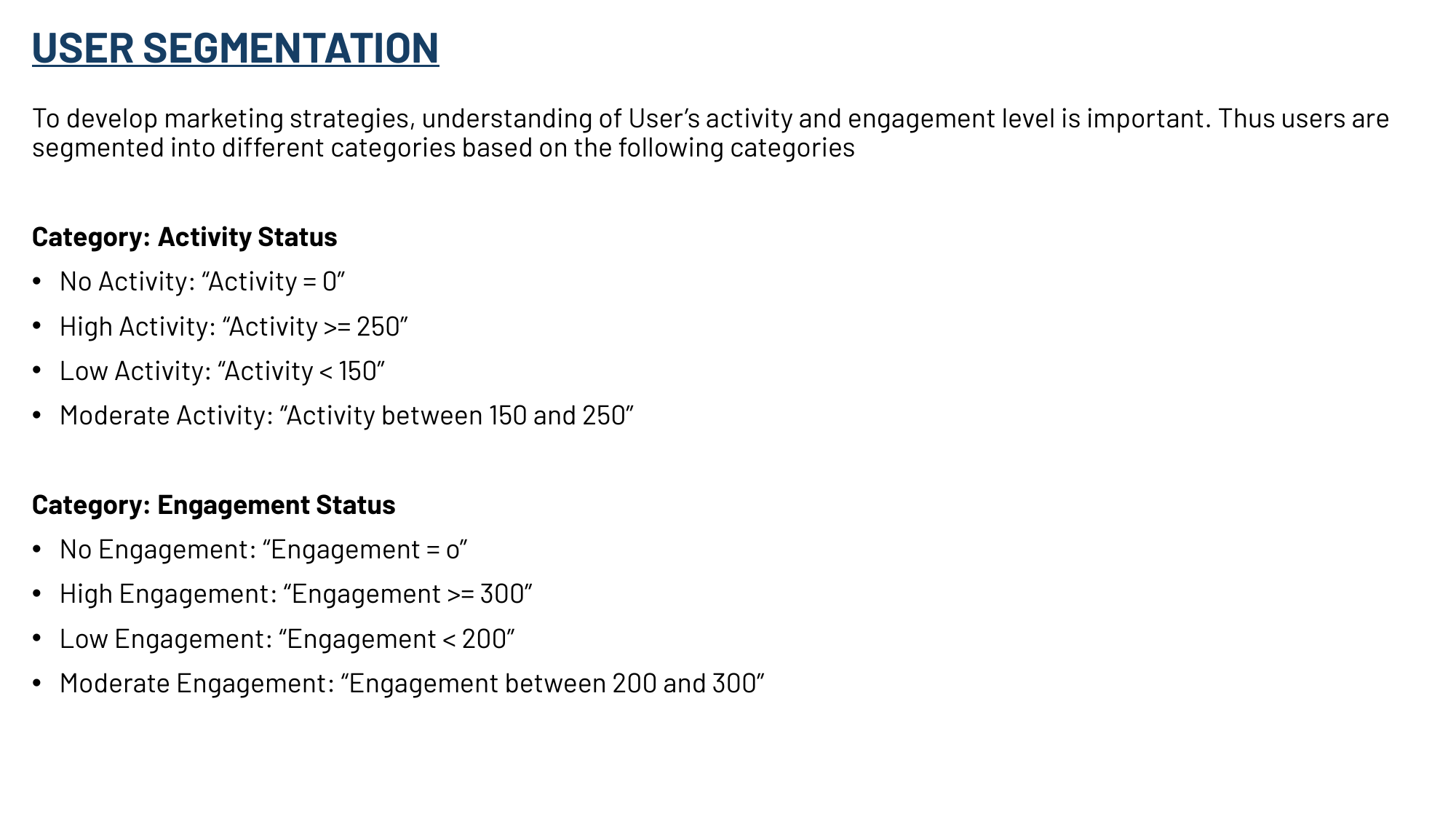

# USER SEGMENTATION
To develop marketing strategies, understanding of User’s activity and engagement level is important. Thus users are segmented into different categories based on the following categories

Category: Activity Status
No Activity: “Activity = 0”
High Activity: “Activity >= 250”
Low Activity: “Activity < 150”
Moderate Activity: “Activity between 150 and 250”

Category: Engagement Status
No Engagement: “Engagement = o”
High Engagement: “Engagement >= 300”
Low Engagement: “Engagement < 200”
Moderate Engagement: “Engagement between 200 and 300”